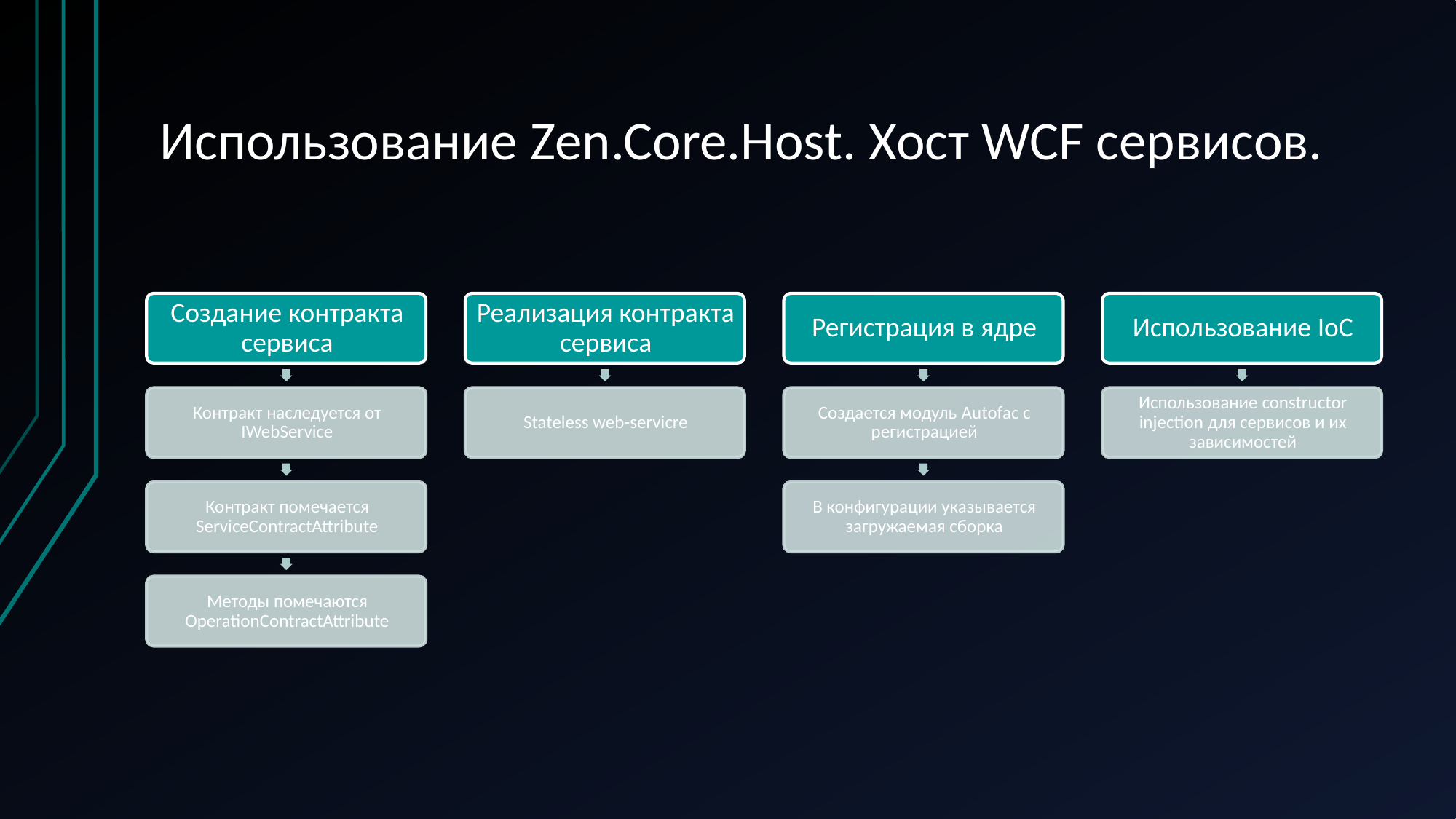

# Использование Zen.Core.Host. Хост WCF сервисов.
Создание контракта сервиса
Контракт наследуется от IWebService
Контракт помечается ServiceContractAttribute
Методы помечаются OperationContractAttribute
Реализация контракта сервиса
Stateless web-servicre
Регистрация в ядре
Создается модуль Autofac с регистрацией
В конфигурации указывается загружаемая сборка
Использование IoC
Использование constructor injection для сервисов и их зависимостей